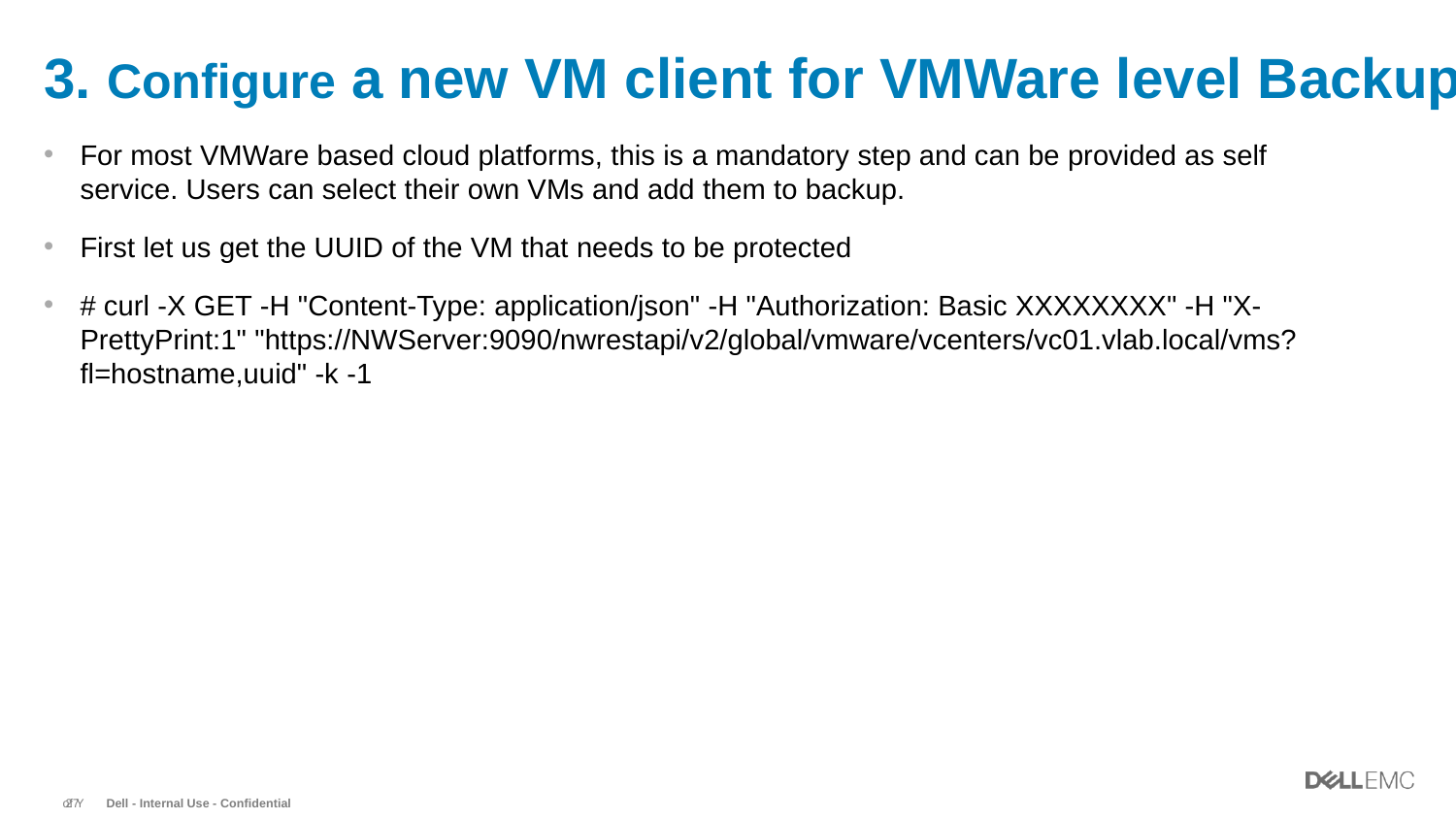

# 3. Configure a new VM client for VMWare level Backup
For most VMWare based cloud platforms, this is a mandatory step and can be provided as self service. Users can select their own VMs and add them to backup.
First let us get the UUID of the VM that needs to be protected
# curl -X GET -H "Content-Type: application/json" -H "Authorization: Basic XXXXXXXX" -H "X-PrettyPrint:1" "https://NWServer:9090/nwrestapi/v2/global/vmware/vcenters/vc01.vlab.local/vms?fl=hostname,uuid" -k -1